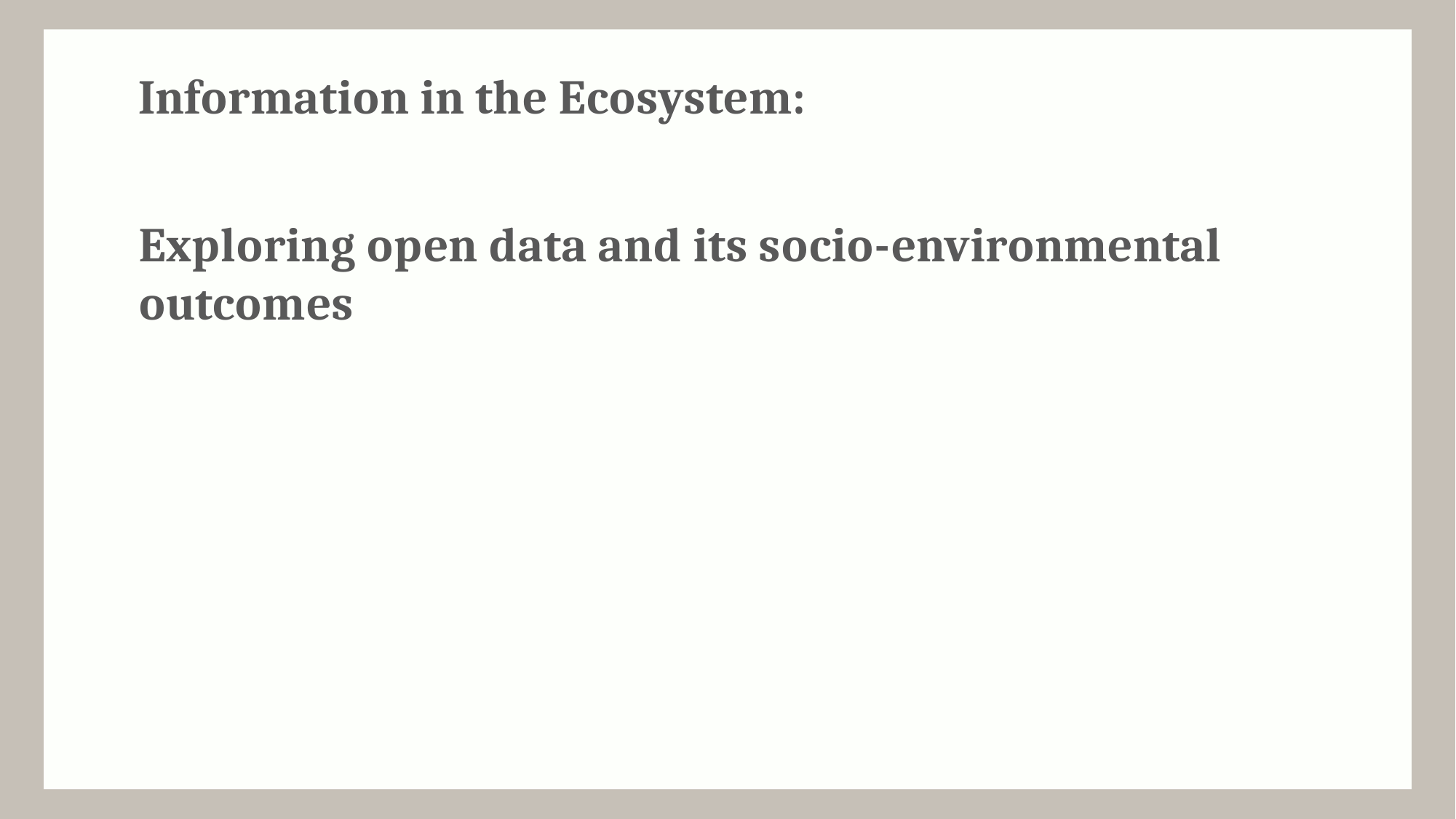

# Information in the Ecosystem:
Exploring open data and its socio-environmental outcomes